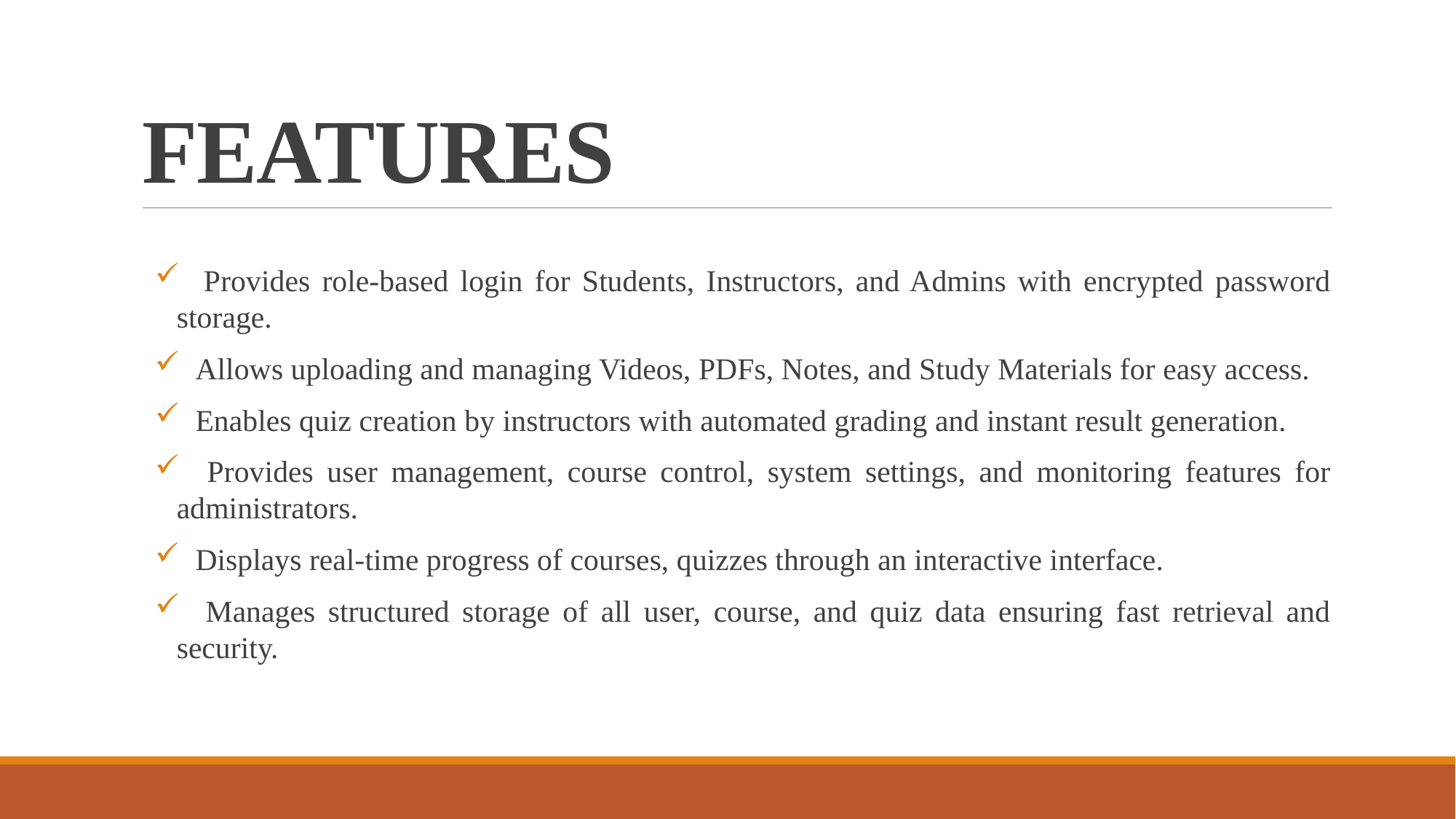

# FEATURES
  Provides role-based login for Students, Instructors, and Admins with encrypted password storage.
  Allows uploading and managing Videos, PDFs, Notes, and Study Materials for easy access.
  Enables quiz creation by instructors with automated grading and instant result generation.
  Provides user management, course control, system settings, and monitoring features for administrators.
  Displays real-time progress of courses, quizzes through an interactive interface.
  Manages structured storage of all user, course, and quiz data ensuring fast retrieval and security.